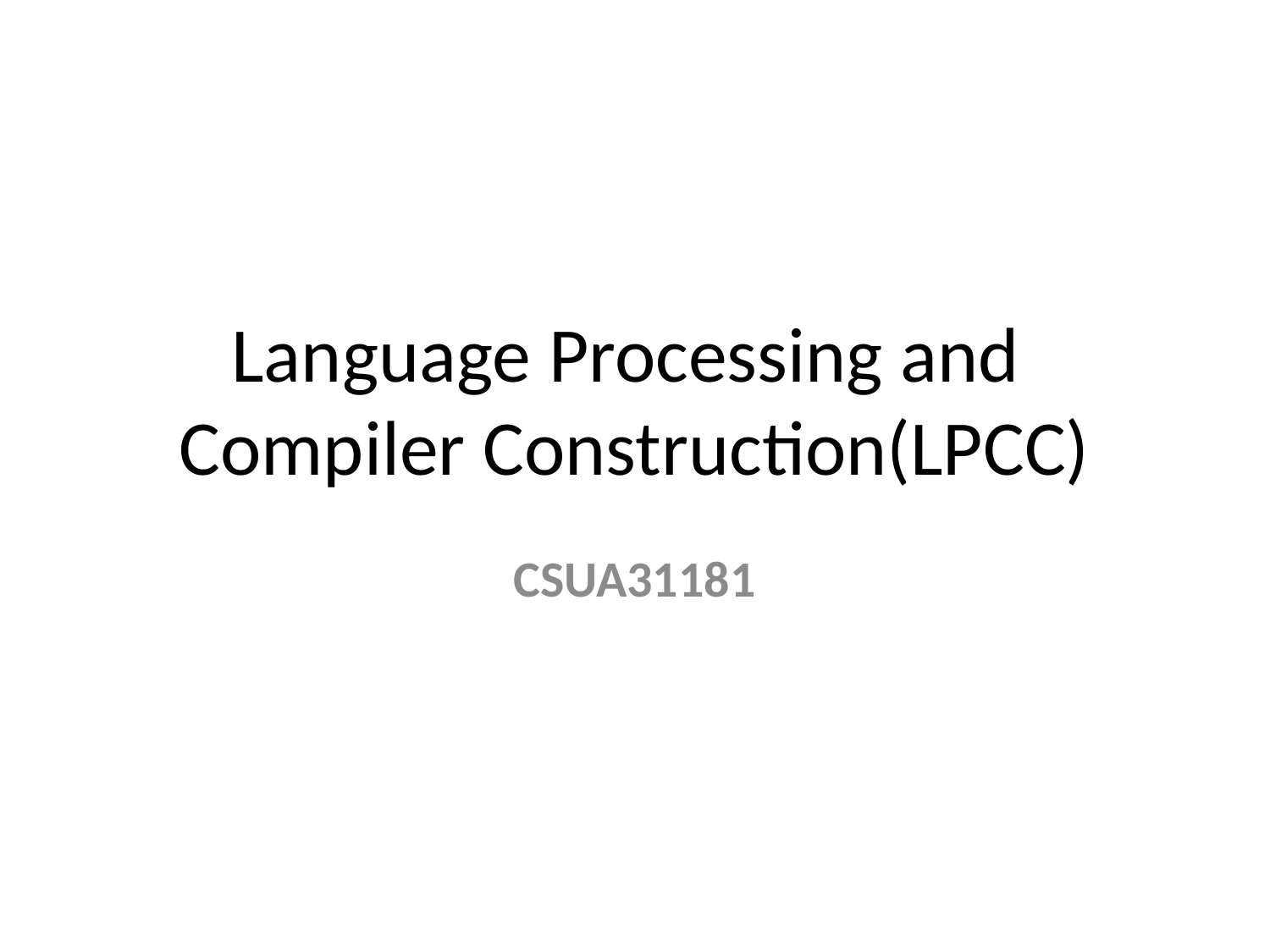

# Language Processing and Compiler Construction(LPCC)
CSUA31181